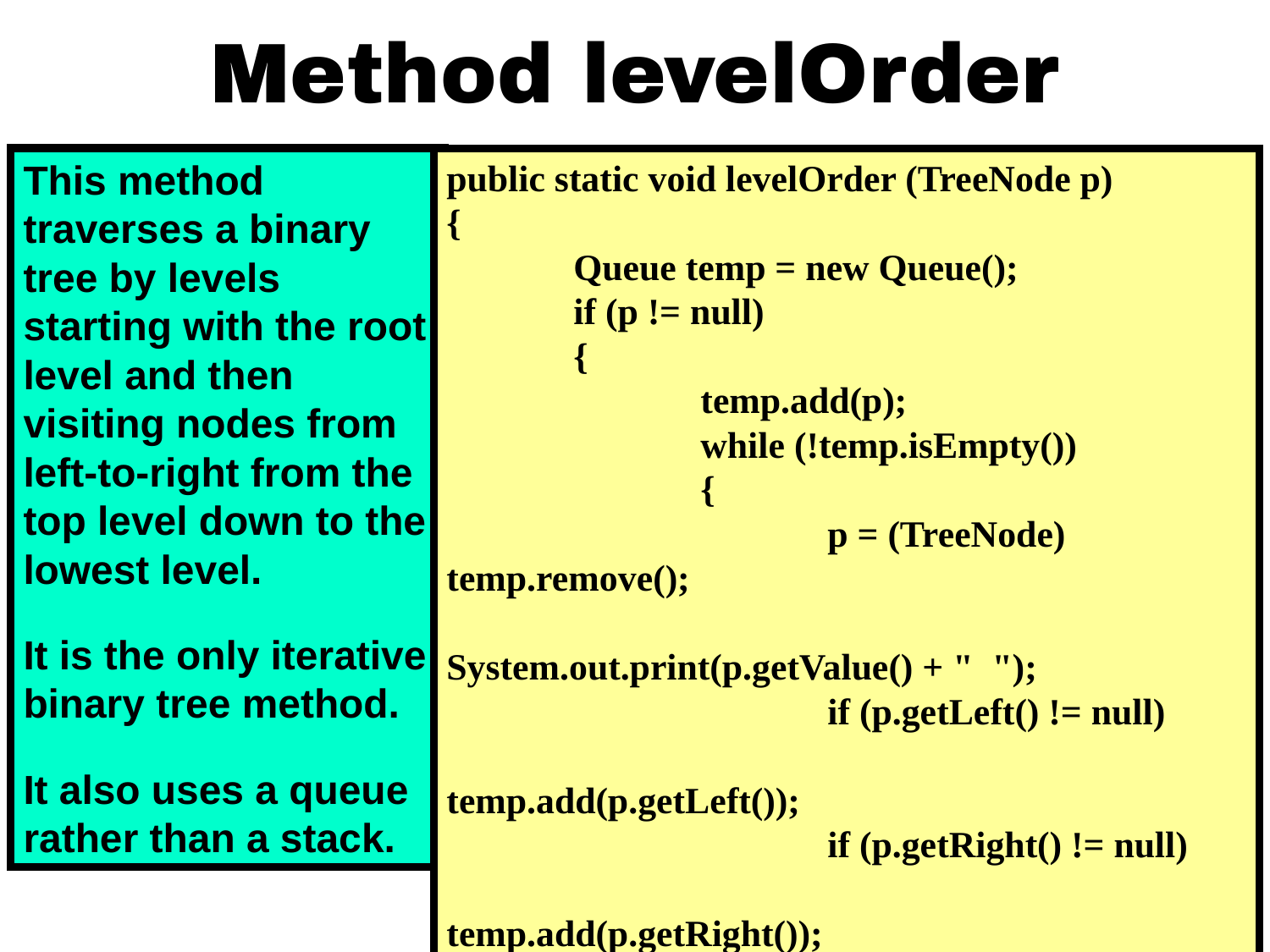

# Method levelOrder
This method traverses a binary tree by levels starting with the root level and then visiting nodes from left-to-right from the top level down to the lowest level.

It is the only iterative binary tree method.

It also uses a queue rather than a stack.
public static void levelOrder (TreeNode p)
{
	Queue temp = new Queue();
	if (p != null)
	{
		temp.add(p);
		while (!temp.isEmpty())
		{
			p = (TreeNode) temp.remove();
			System.out.print(p.getValue() + "  ");
			if (p.getLeft() != null)
	  			temp.add(p.getLeft());
			if (p.getRight() != null)
	   			temp.add(p.getRight());
	   	}
	}
}